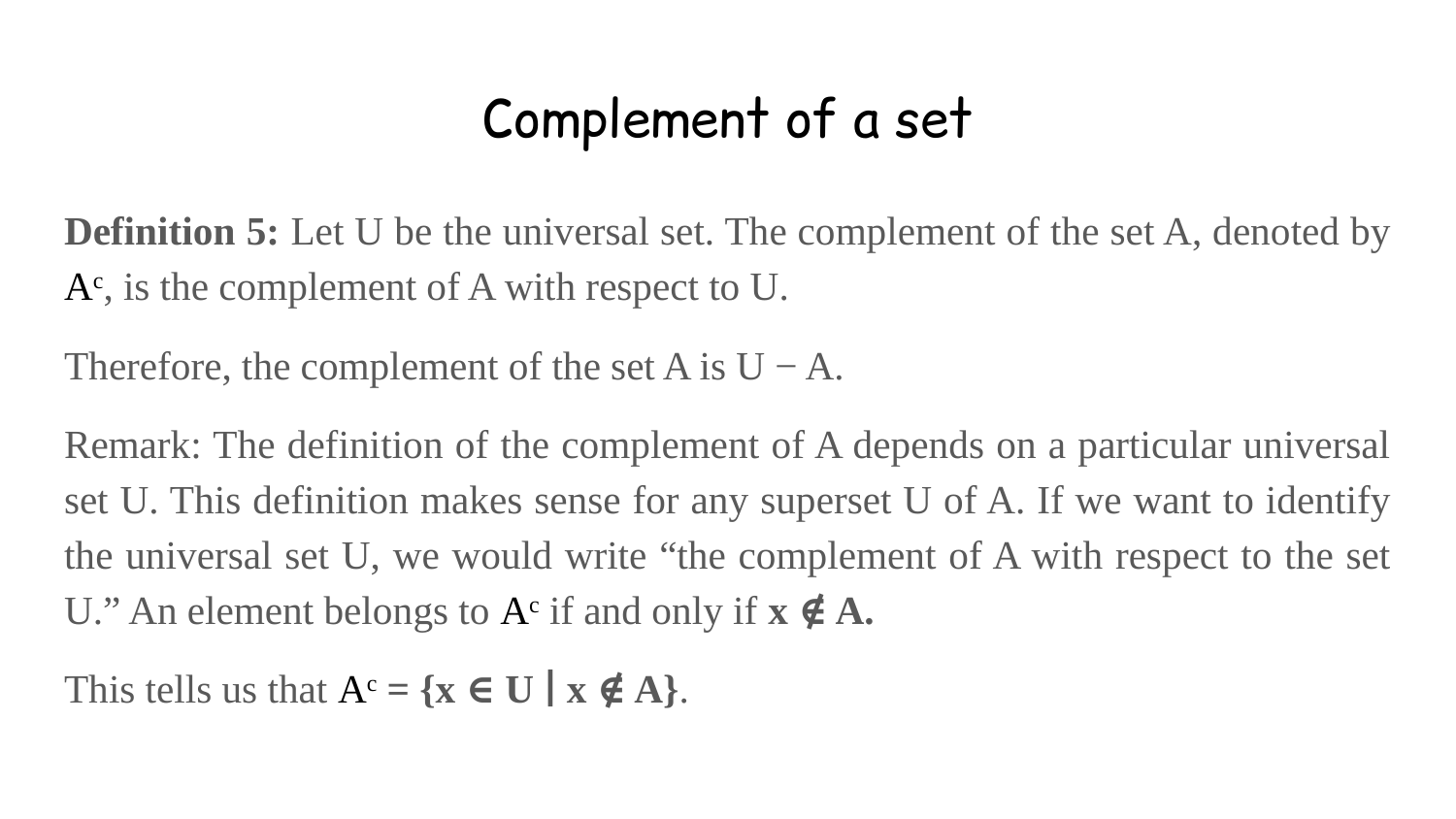

# Complement of a set
Definition 5: Let U be the universal set. The complement of the set A, denoted by Ac, is the complement of A with respect to U.
Therefore, the complement of the set A is U − A.
Remark: The definition of the complement of A depends on a particular universal set U. This definition makes sense for any superset U of A. If we want to identify the universal set U, we would write “the complement of A with respect to the set U.” An element belongs to Ac if and only if x ∉ A.
This tells us that Ac = {x ∈ U ∣ x ∉ A}.